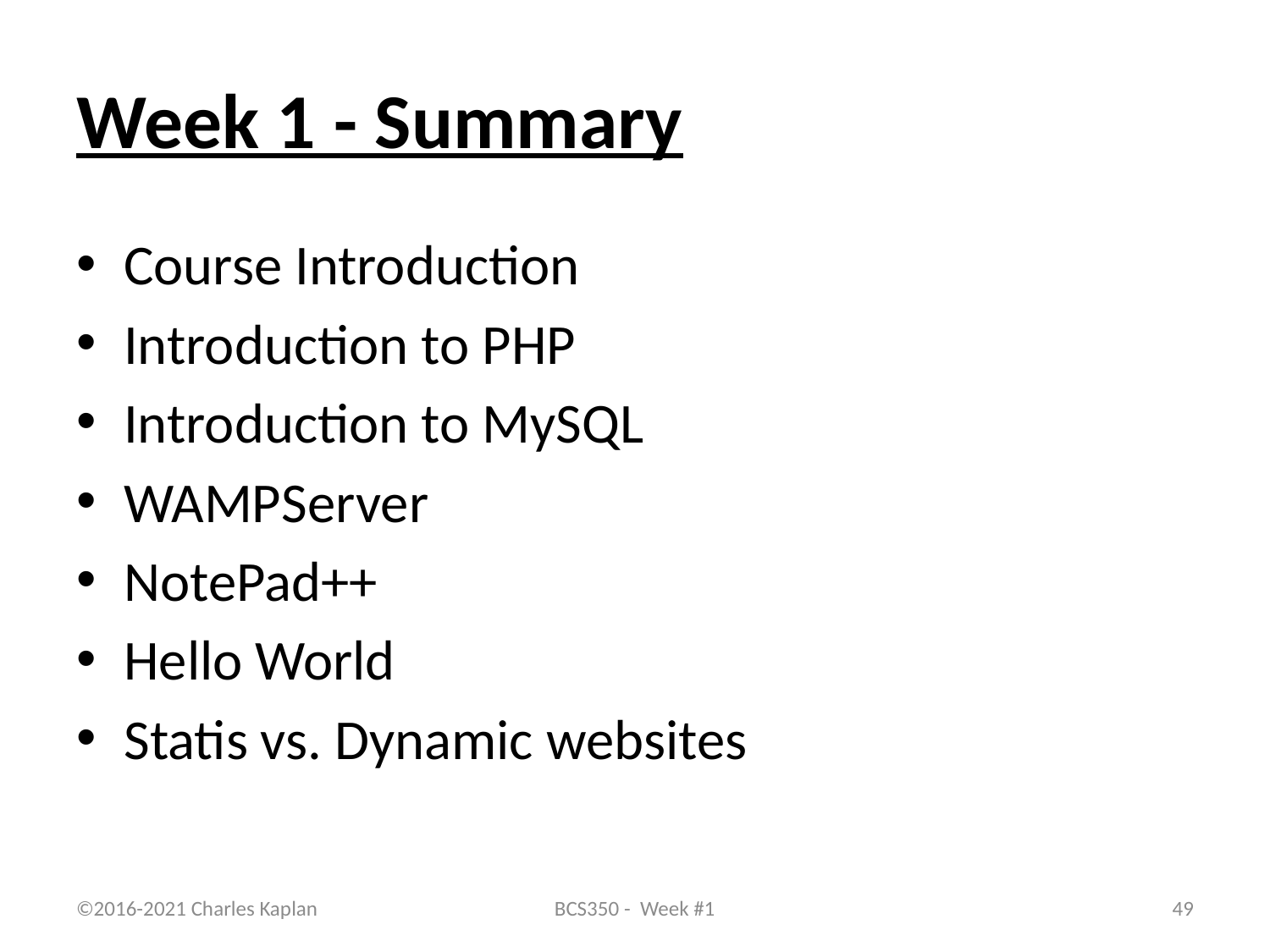

# Week 1 - Summary
Course Introduction
Introduction to PHP
Introduction to MySQL
WAMPServer
NotePad++
Hello World
Statis vs. Dynamic websites
©2016-2021 Charles Kaplan
BCS350 -  Week #1
49